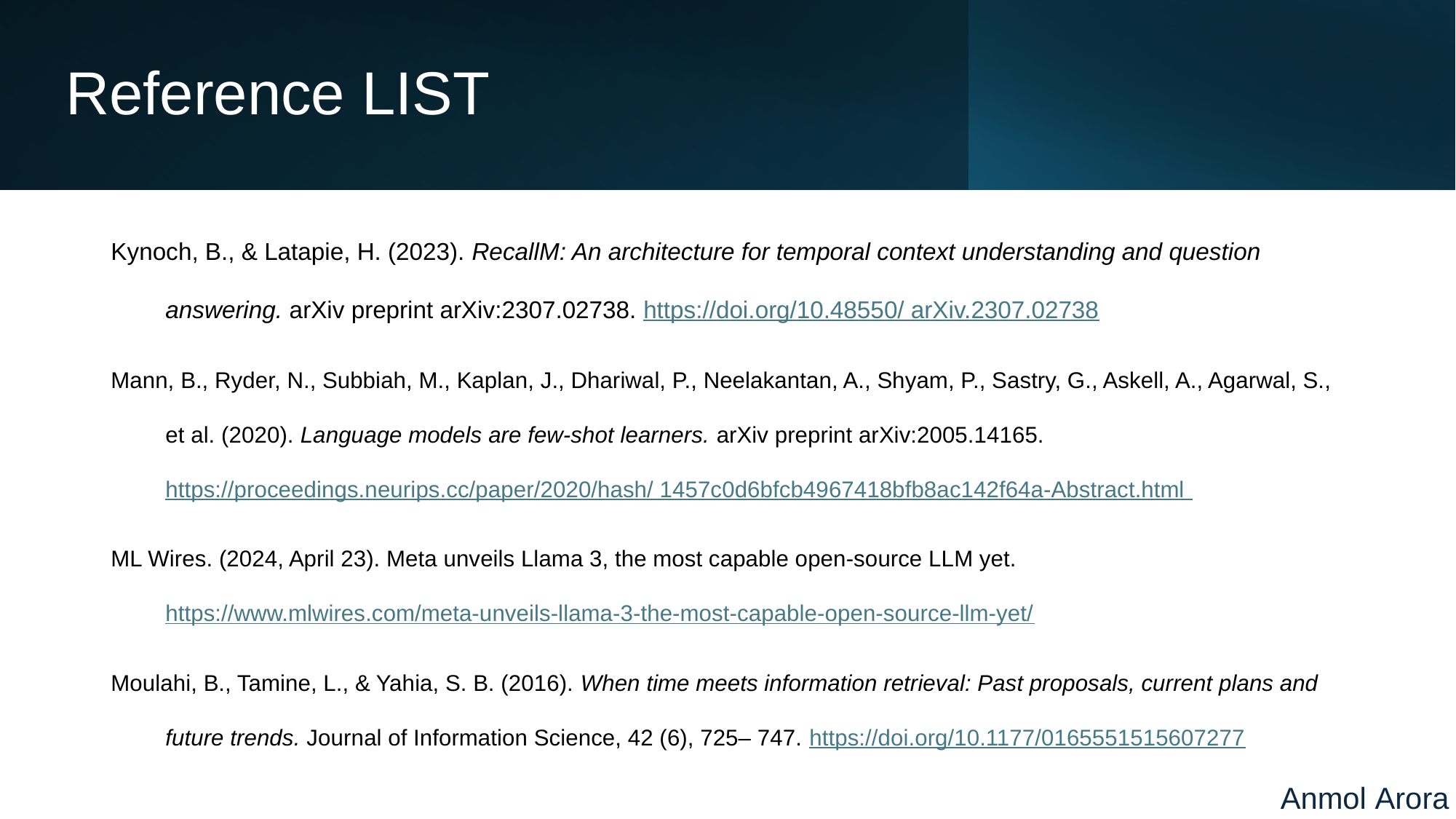

# Reference LIST
Kynoch, B., & Latapie, H. (2023). RecallM: An architecture for temporal context understanding and question answering. arXiv preprint arXiv:2307.02738. https://doi.org/10.48550/ arXiv.2307.02738
Mann, B., Ryder, N., Subbiah, M., Kaplan, J., Dhariwal, P., Neelakantan, A., Shyam, P., Sastry, G., Askell, A., Agarwal, S., et al. (2020). Language models are few-shot learners. arXiv preprint arXiv:2005.14165. https://proceedings.neurips.cc/paper/2020/hash/ 1457c0d6bfcb4967418bfb8ac142f64a-Abstract.html
ML Wires. (2024, April 23). Meta unveils Llama 3, the most capable open-source LLM yet. https://www.mlwires.com/meta-unveils-llama-3-the-most-capable-open-source-llm-yet/
Moulahi, B., Tamine, L., & Yahia, S. B. (2016). When time meets information retrieval: Past proposals, current plans and future trends. Journal of Information Science, 42 (6), 725– 747. https://doi.org/10.1177/0165551515607277
Anmol Arora